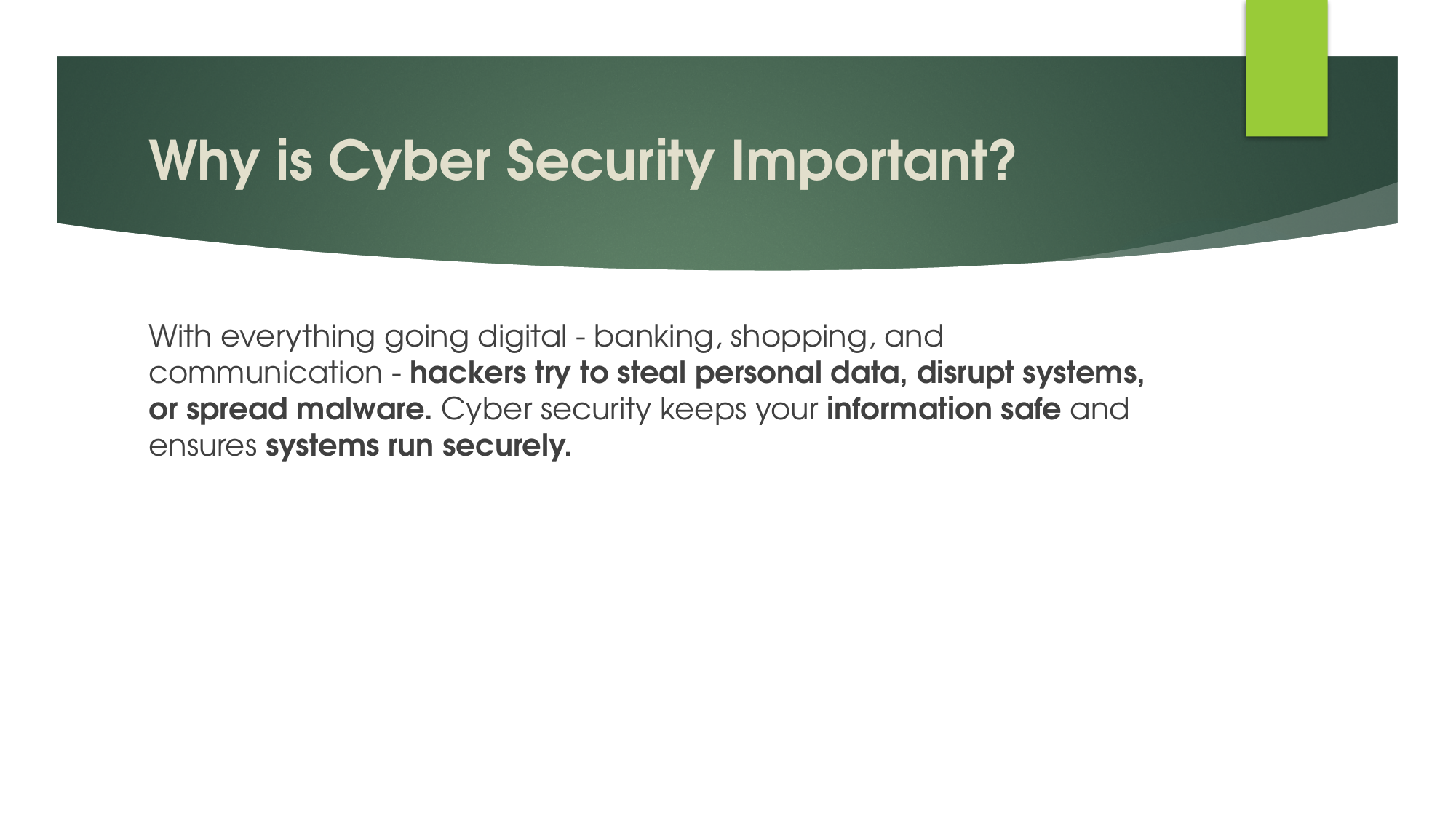

# Why is Cyber Security Important?
With everything going digital - banking, shopping, and communication - hackers try to steal personal data, disrupt systems, or spread malware. Cyber security keeps your information safe and ensures systems run securely.